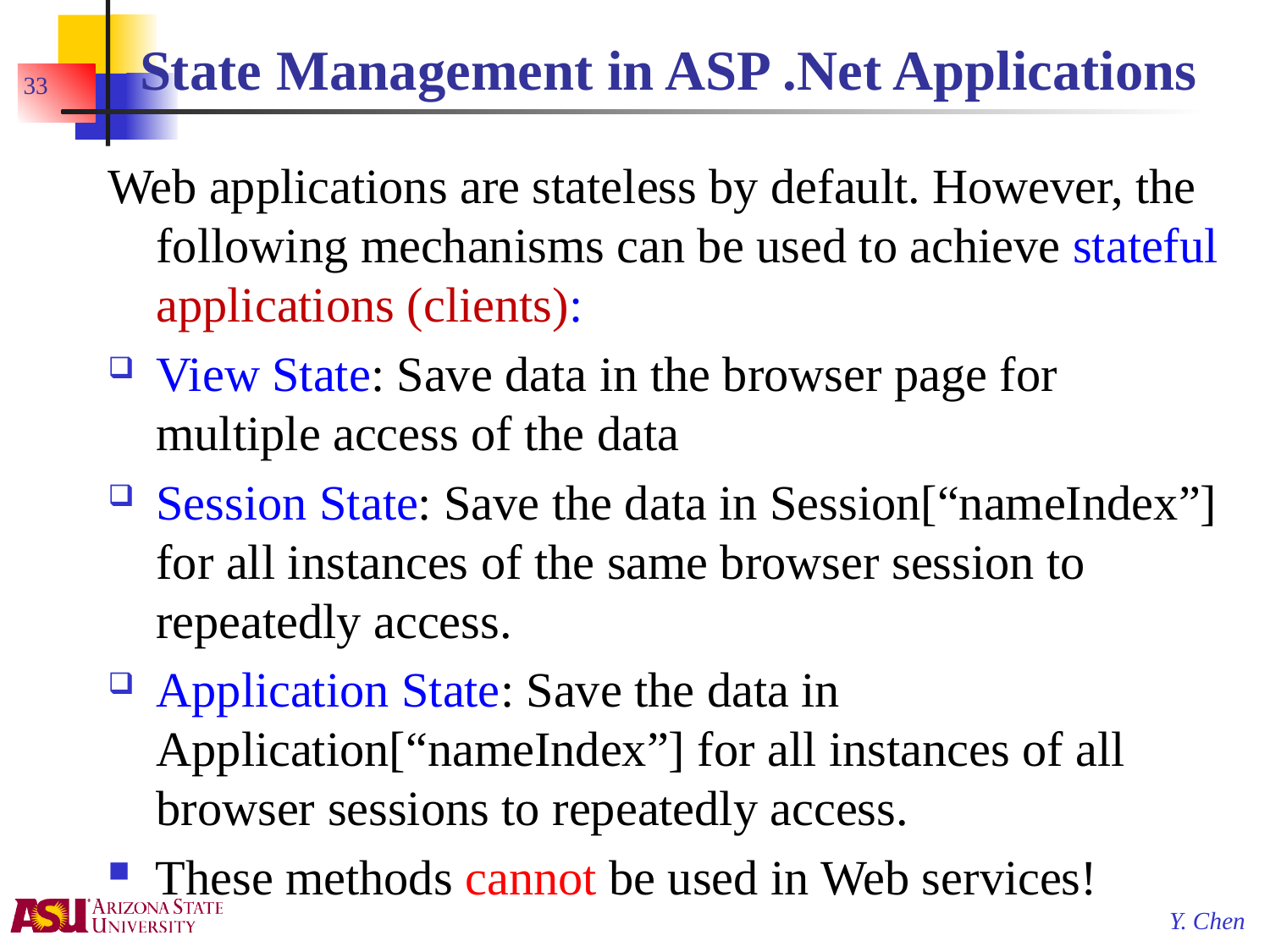

# State Management in ASP .Net Applications
33
Web applications are stateless by default. However, the following mechanisms can be used to achieve stateful applications (clients):
View State: Save data in the browser page for multiple access of the data
Session State: Save the data in Session[“nameIndex”] for all instances of the same browser session to repeatedly access.
Application State: Save the data in Application[“nameIndex”] for all instances of all browser sessions to repeatedly access.
These methods cannot be used in Web services!